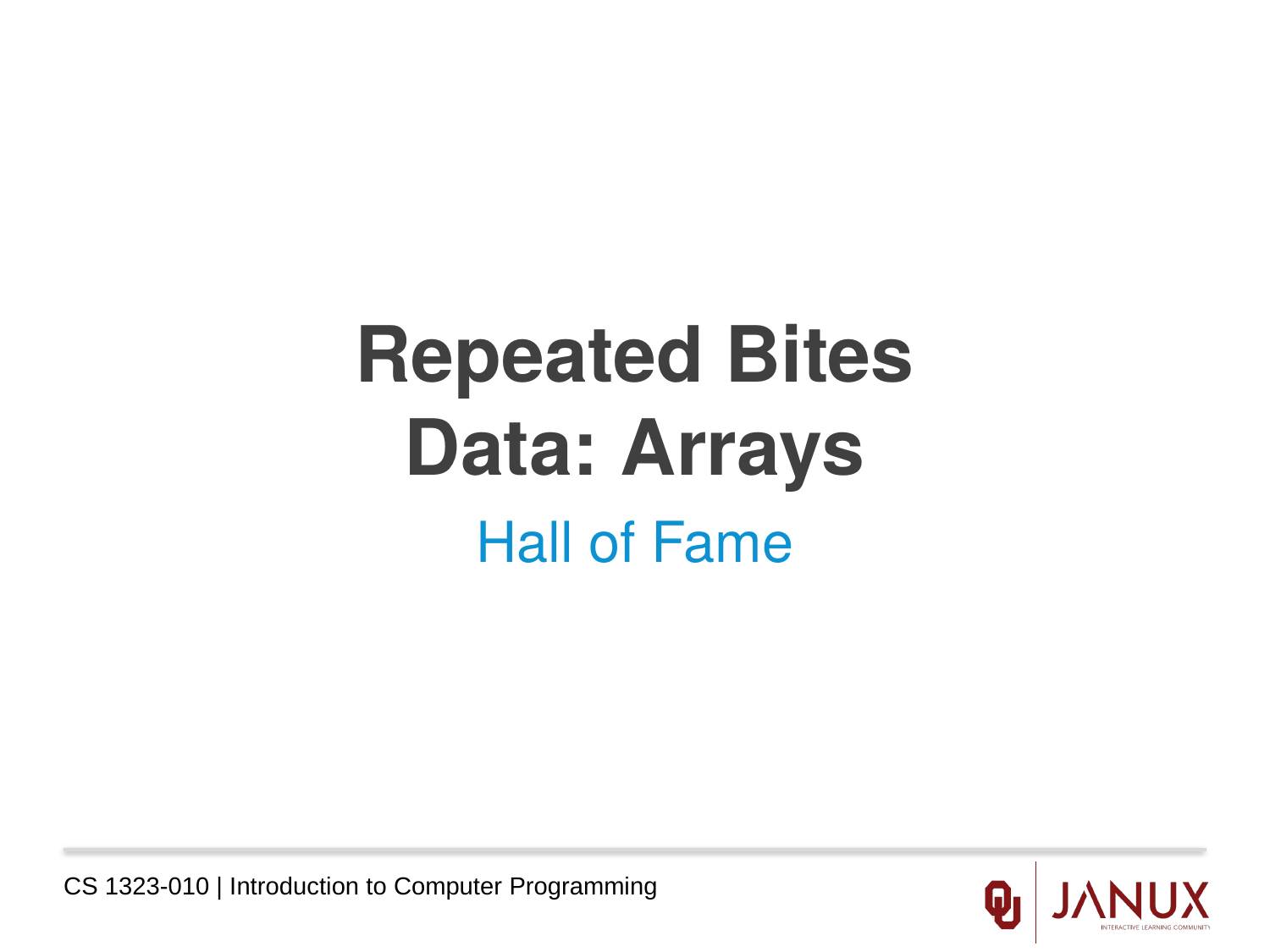

# Repeated Bites Data: Arrays
Hall of Fame